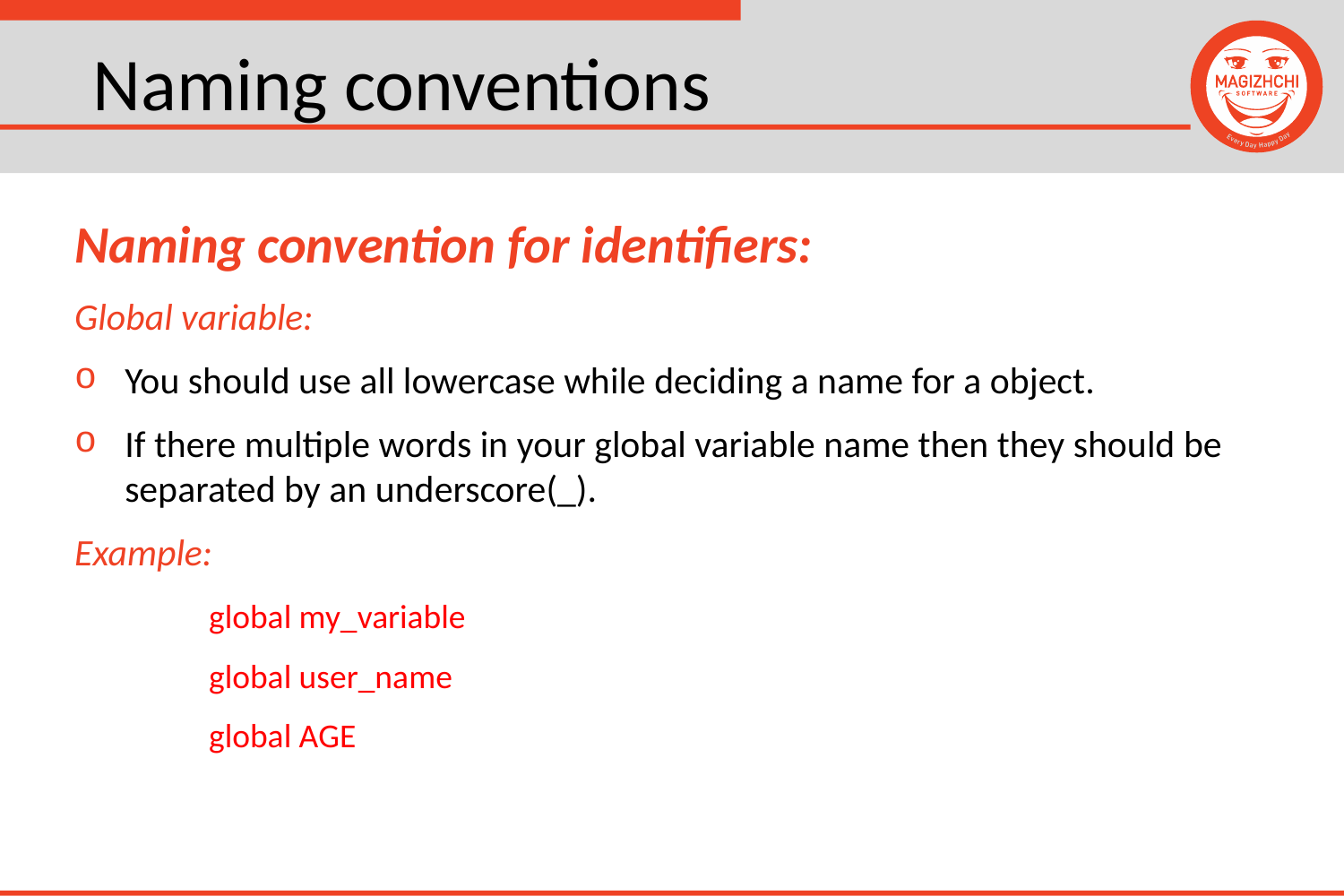

# Naming conventions
Naming convention for identifiers:
Global variable:
You should use all lowercase while deciding a name for a object.
If there multiple words in your global variable name then they should be separated by an underscore(_).
Example:
	global my_variable
	global user_name
	global AGE